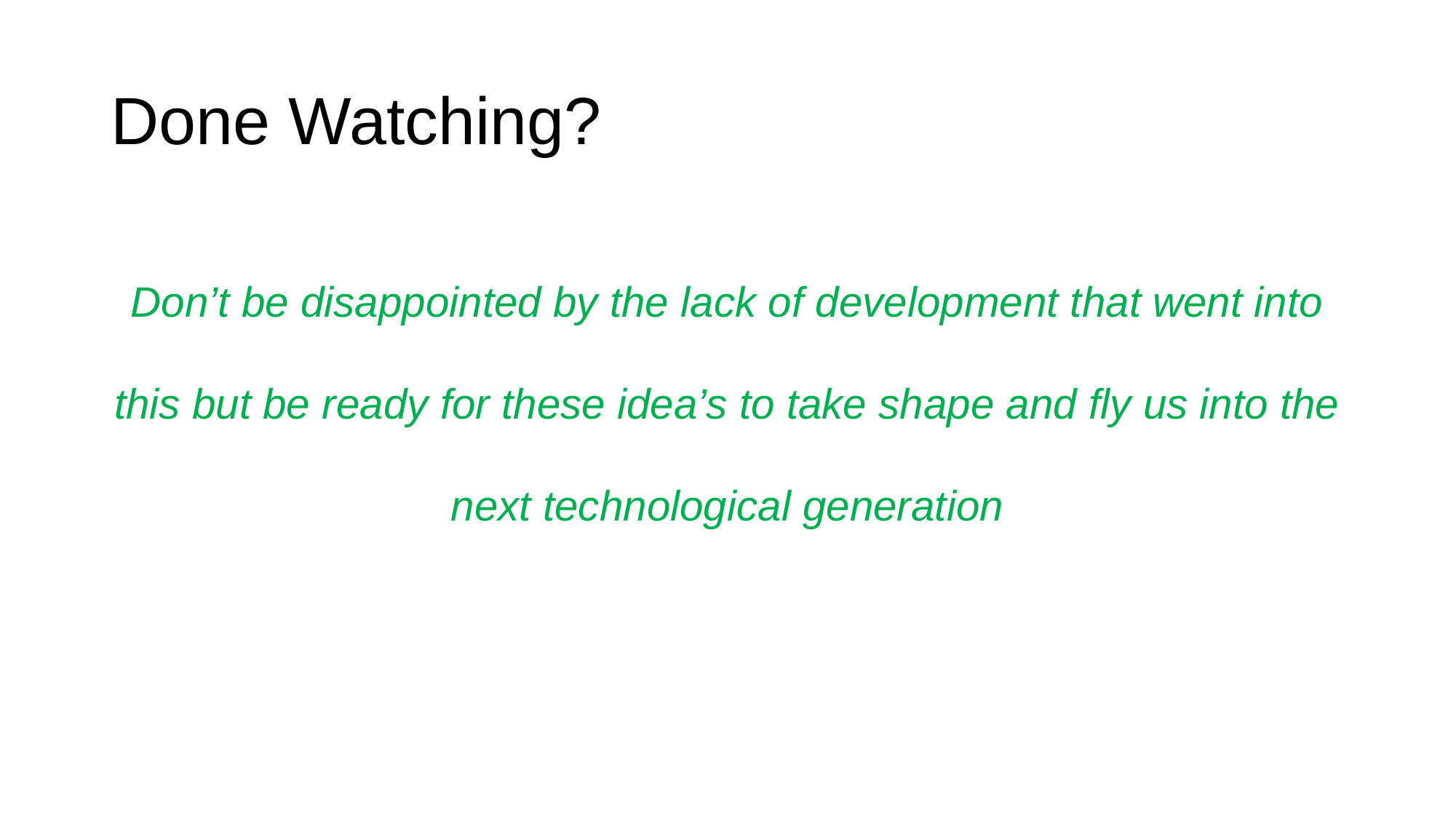

# Done Watching?
Don’t be disappointed by the lack of development that went into this but be ready for these idea’s to take shape and fly us into the next technological generation